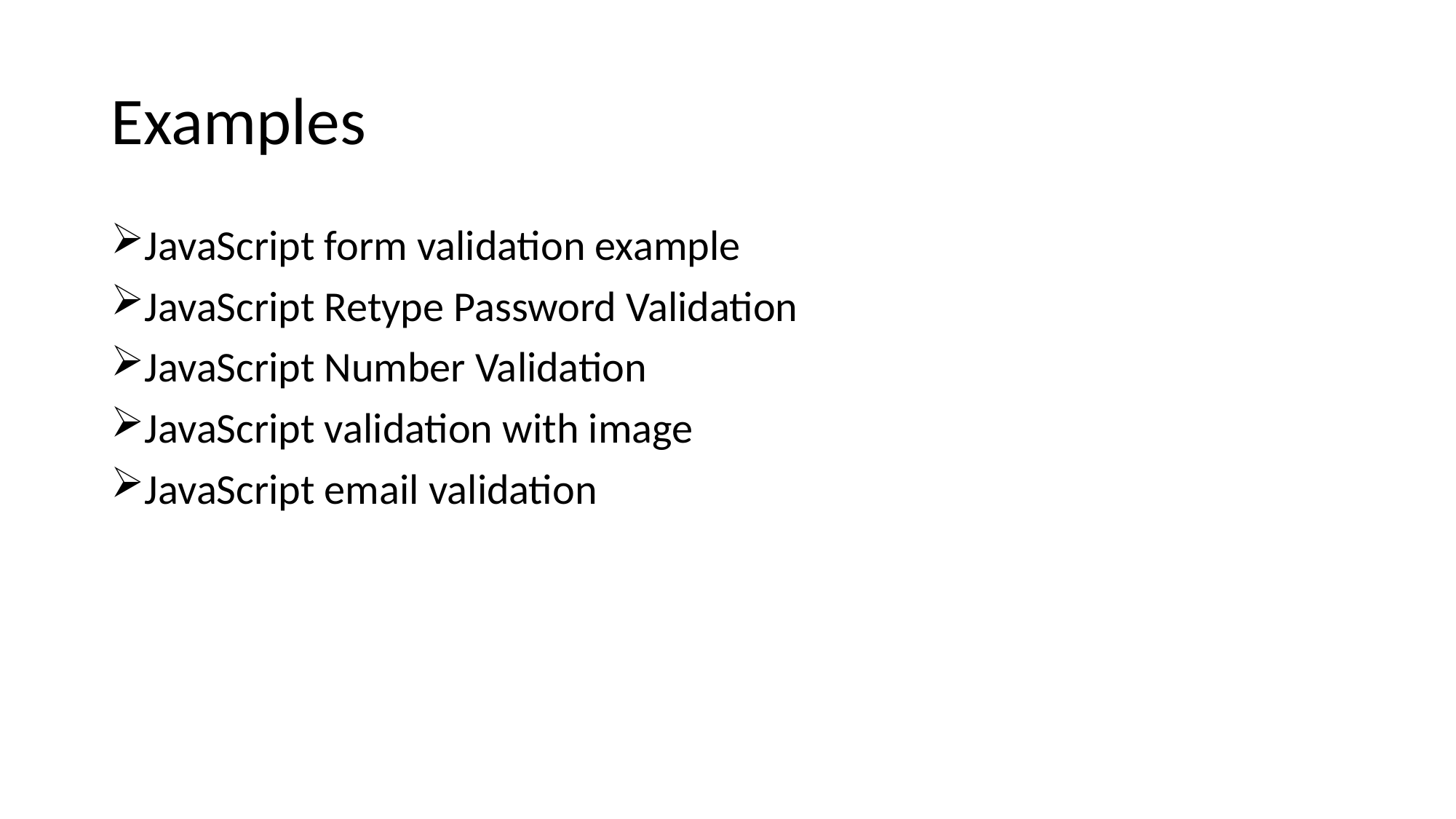

# Examples
JavaScript form validation example
JavaScript Retype Password Validation
JavaScript Number Validation
JavaScript validation with image
JavaScript email validation